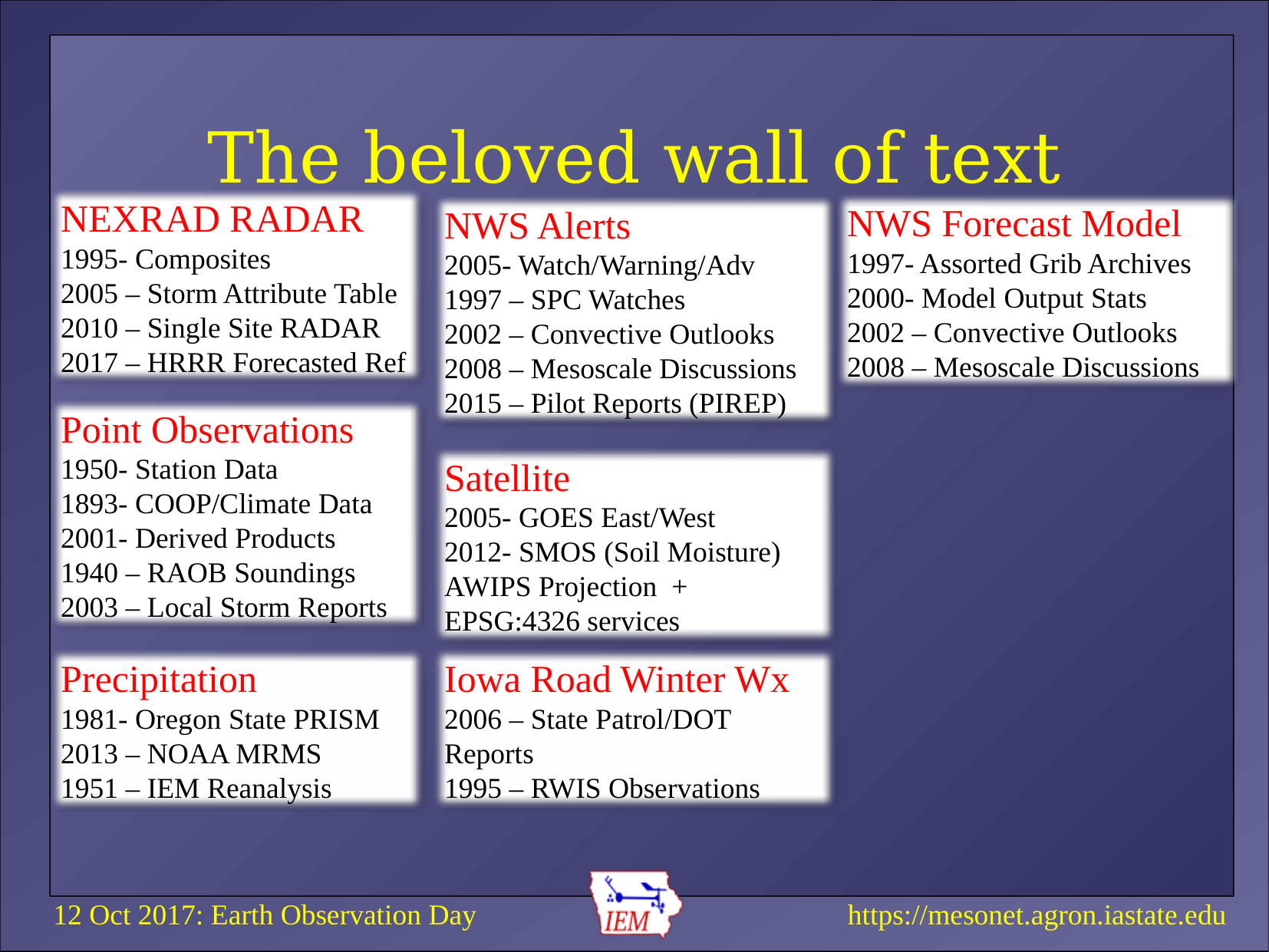

# The beloved wall of text
NEXRAD RADAR
1995- Composites
2005 – Storm Attribute Table
2010 – Single Site RADAR
2017 – HRRR Forecasted Ref
NWS Forecast Model
1997- Assorted Grib Archives
2000- Model Output Stats
2002 – Convective Outlooks
2008 – Mesoscale Discussions
NWS Alerts
2005- Watch/Warning/Adv
1997 – SPC Watches
2002 – Convective Outlooks
2008 – Mesoscale Discussions
2015 – Pilot Reports (PIREP)
Point Observations
1950- Station Data
1893- COOP/Climate Data
2001- Derived Products
1940 – RAOB Soundings
2003 – Local Storm Reports
Satellite
2005- GOES East/West
2012- SMOS (Soil Moisture)
AWIPS Projection  + EPSG:4326 services
Iowa Road Winter Wx
2006 – State Patrol/DOT Reports
1995 – RWIS Observations
Precipitation
1981- Oregon State PRISM
2013 – NOAA MRMS
1951 – IEM Reanalysis